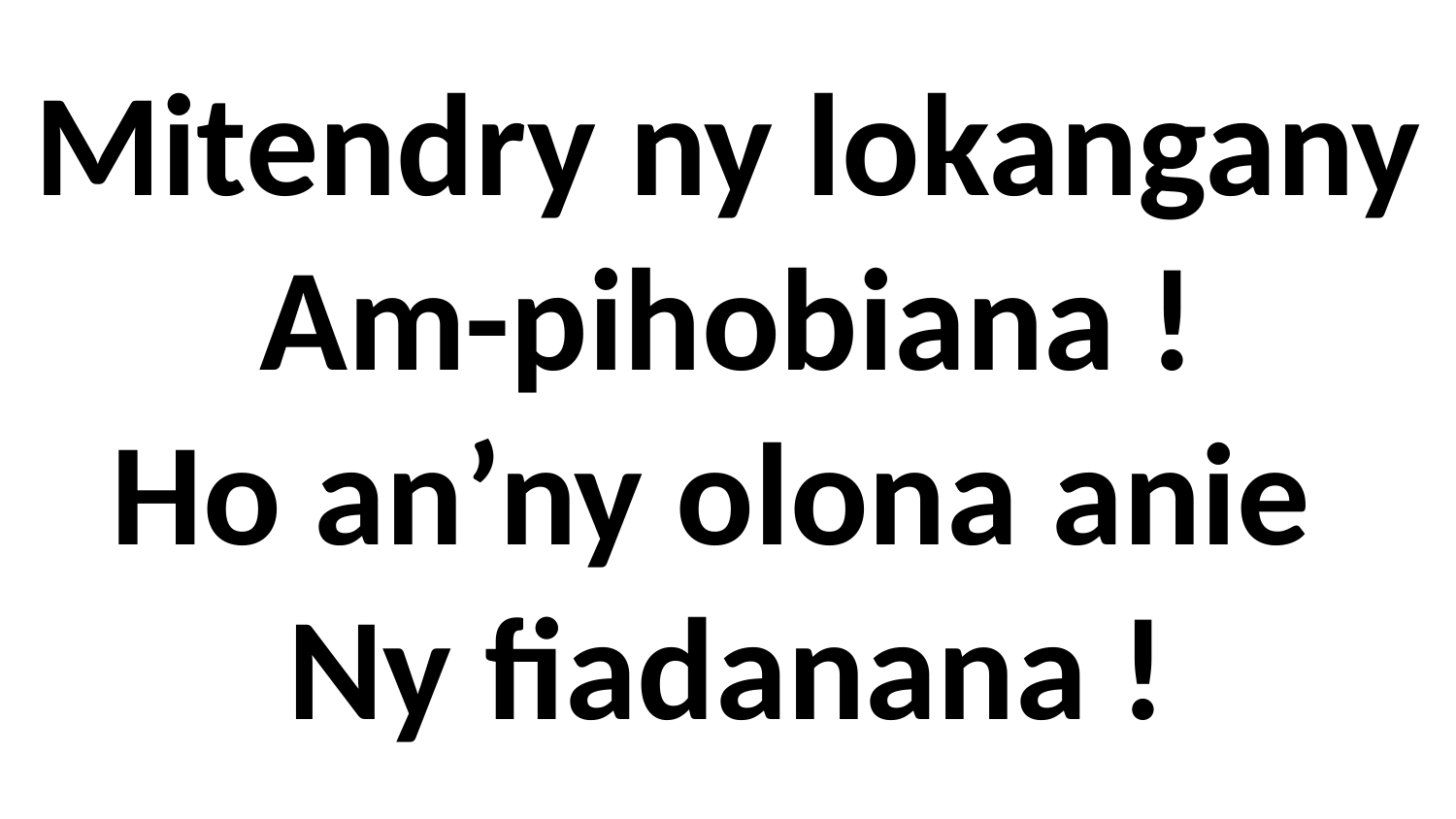

# Mitendry ny lokangany Am-pihobiana ! Ho an’ny olona anie Ny fiadanana !